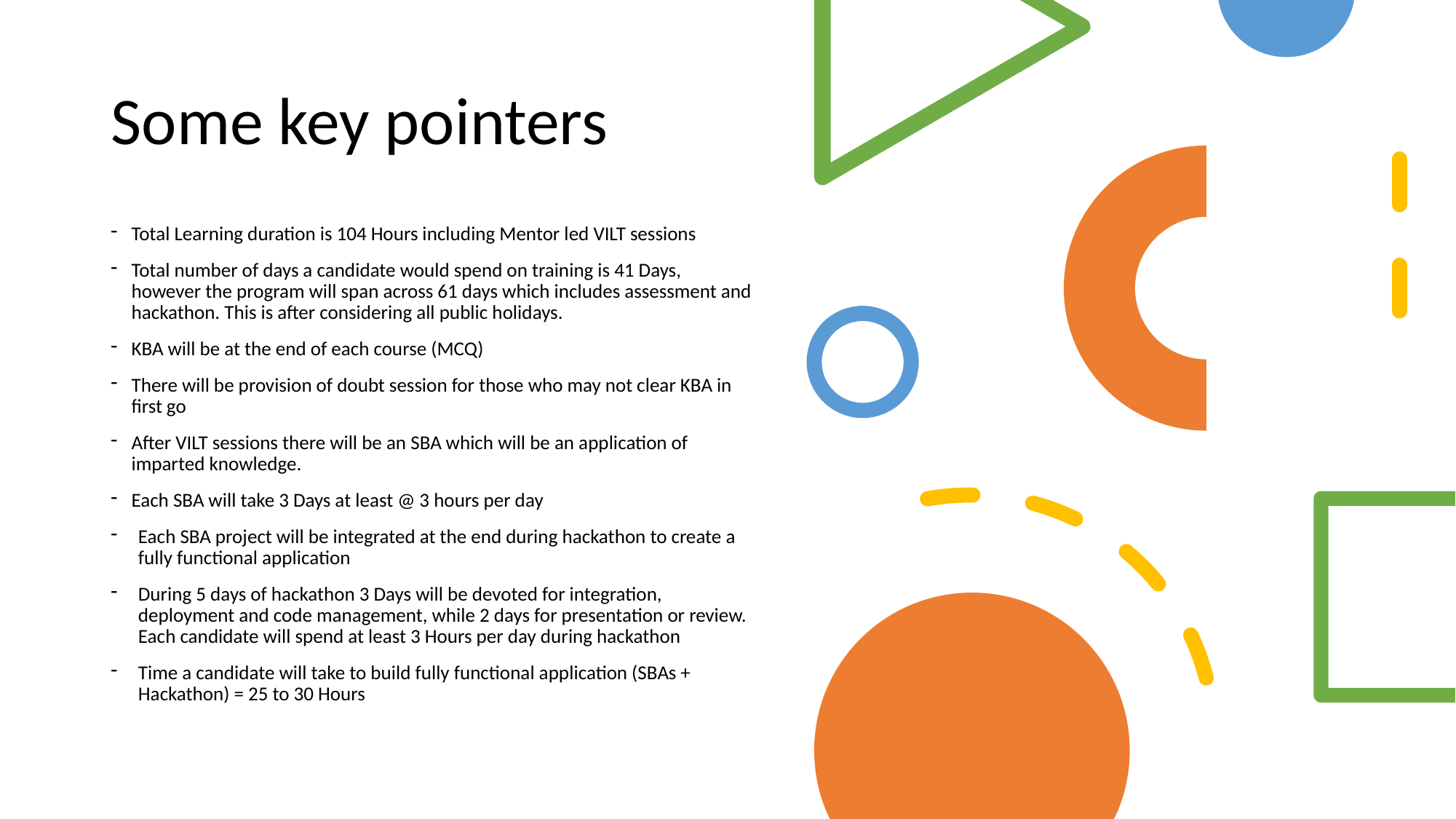

# Some key pointers

Total Learning duration is 104 Hours including Mentor led VILT sessions
Total number of days a candidate would spend on training is 41 Days, however the program will span across 61 days which includes assessment and hackathon. This is after considering all public holidays.
KBA will be at the end of each course (MCQ)
There will be provision of doubt session for those who may not clear KBA in first go
After VILT sessions there will be an SBA which will be an application of imparted knowledge.
Each SBA will take 3 Days at least @ 3 hours per day
Each SBA project will be integrated at the end during hackathon to create a fully functional application
During 5 days of hackathon 3 Days will be devoted for integration, deployment and code management, while 2 days for presentation or review. Each candidate will spend at least 3 Hours per day during hackathon
Time a candidate will take to build fully functional application (SBAs + Hackathon) = 25 to 30 Hours